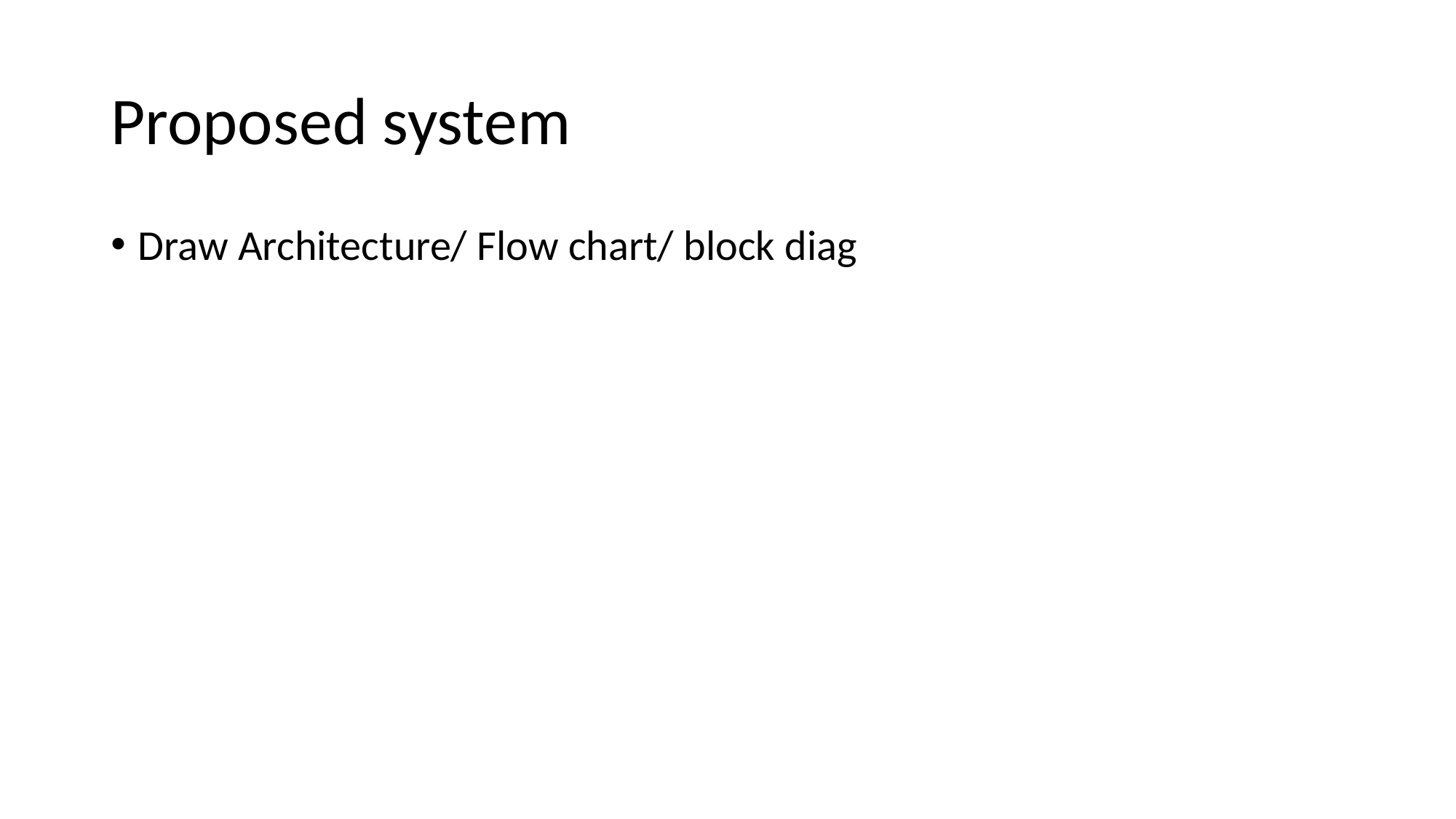

# Proposed system
Draw Architecture/ Flow chart/ block diag